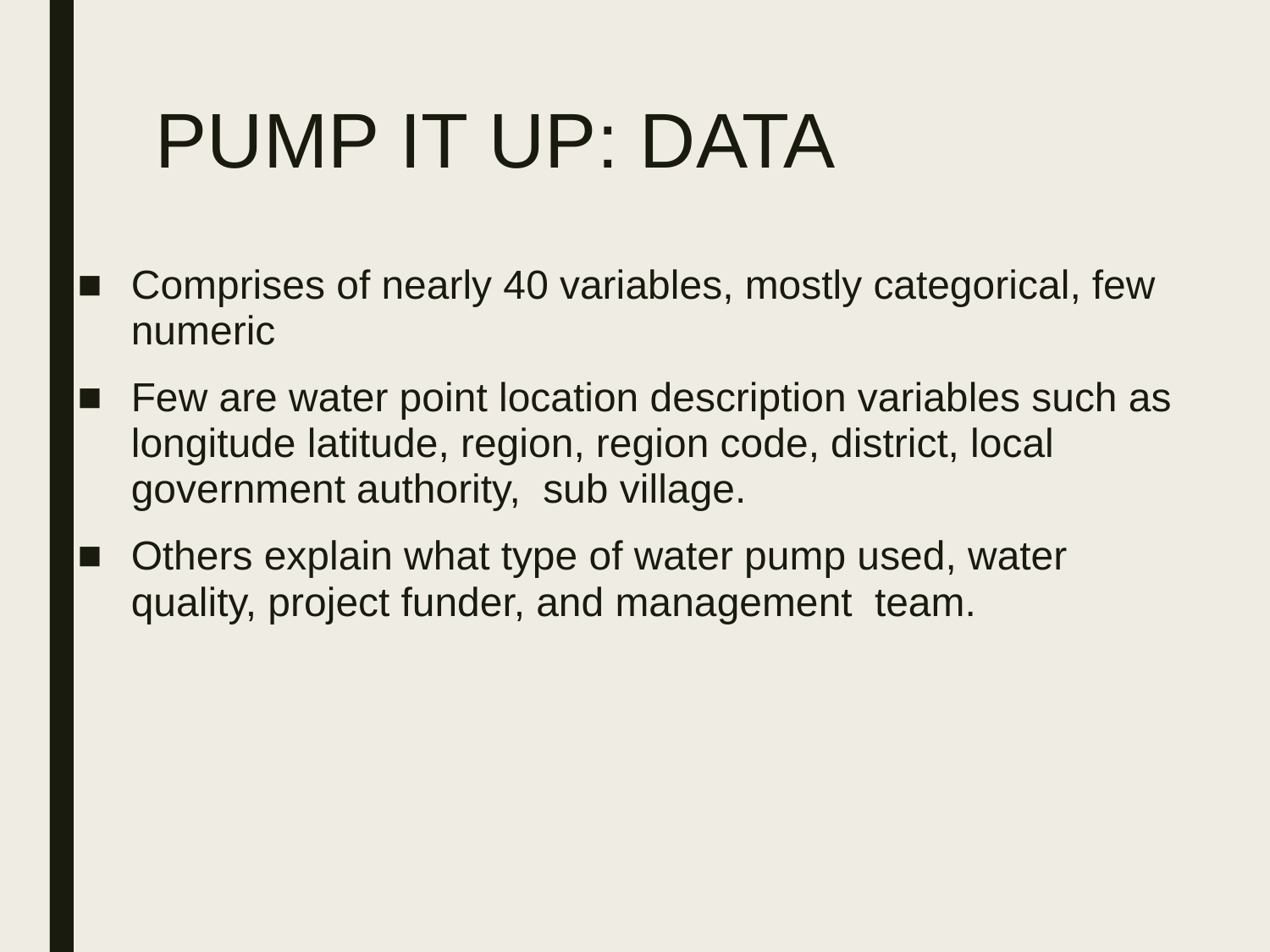

# PUMP IT UP: DATA
Comprises of nearly 40 variables, mostly categorical, few numeric
Few are water point location description variables such as longitude latitude, region, region code, district, local government authority,  sub village.
Others explain what type of water pump used, water quality, project funder, and management  team.